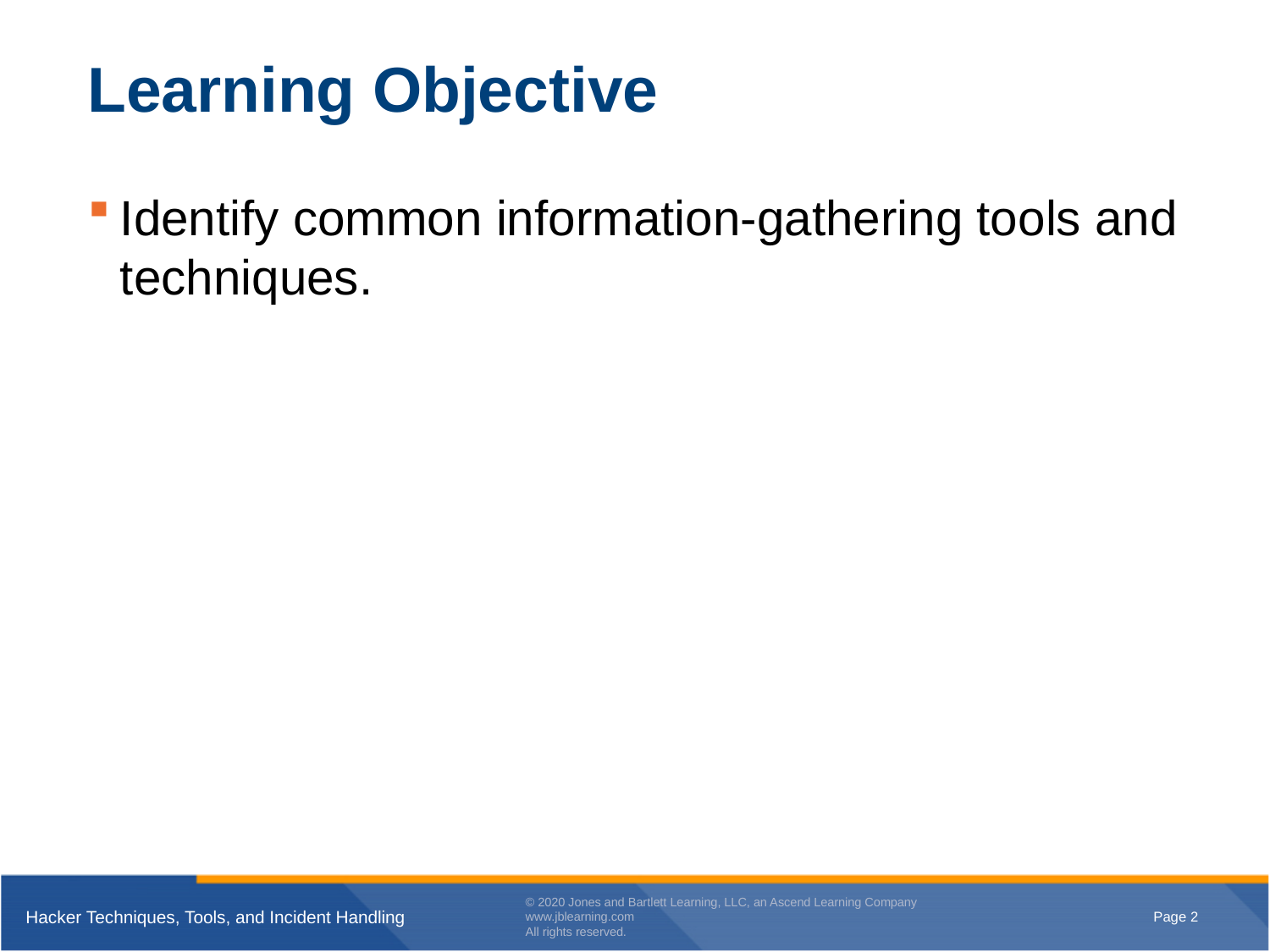

# Learning Objective
Identify common information-gathering tools and techniques.